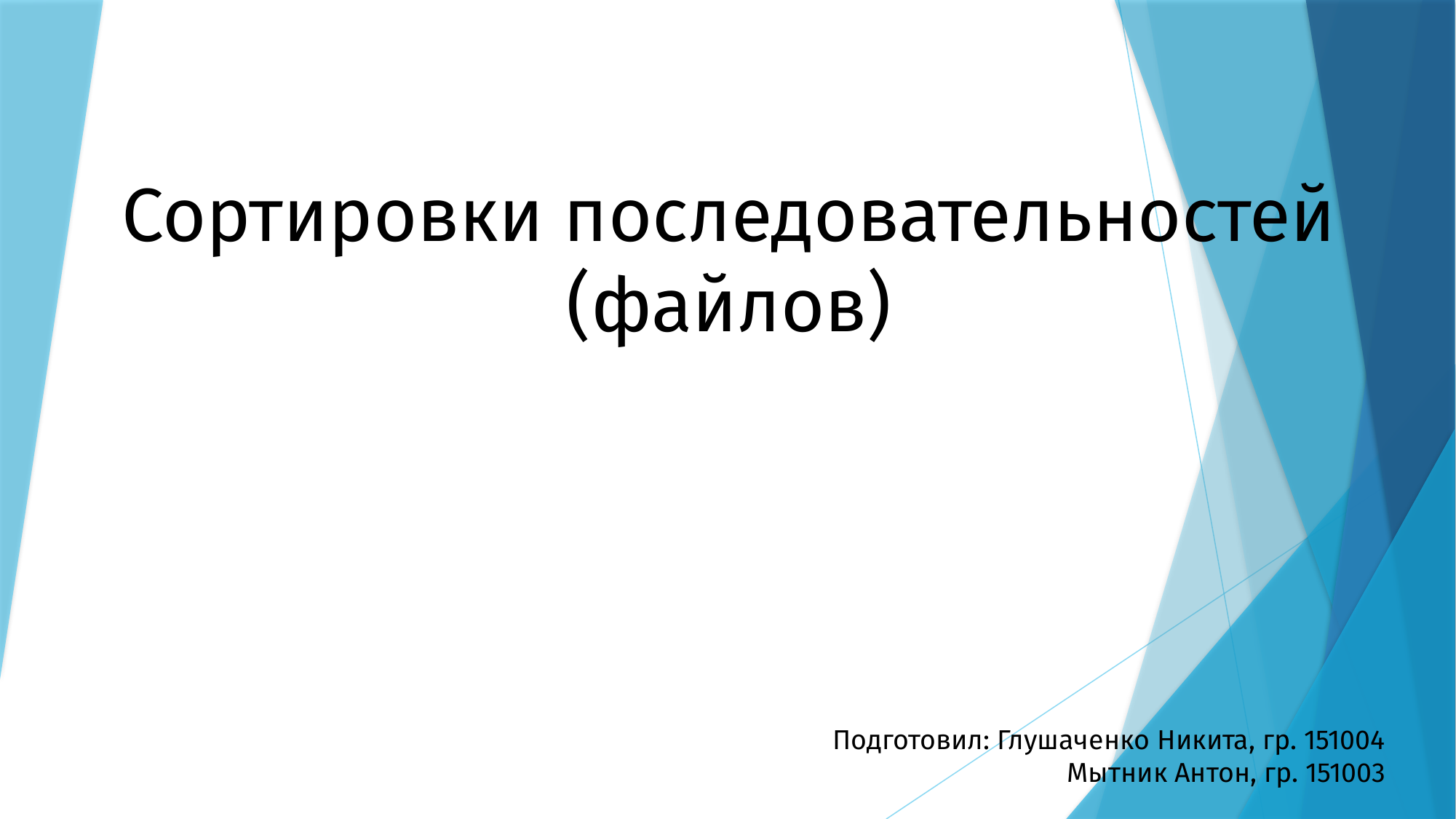

# Сортировки последовательностей (файлов)
Подготовил: Глушаченко Никита, гр. 151004
Мытник Антон, гр. 151003